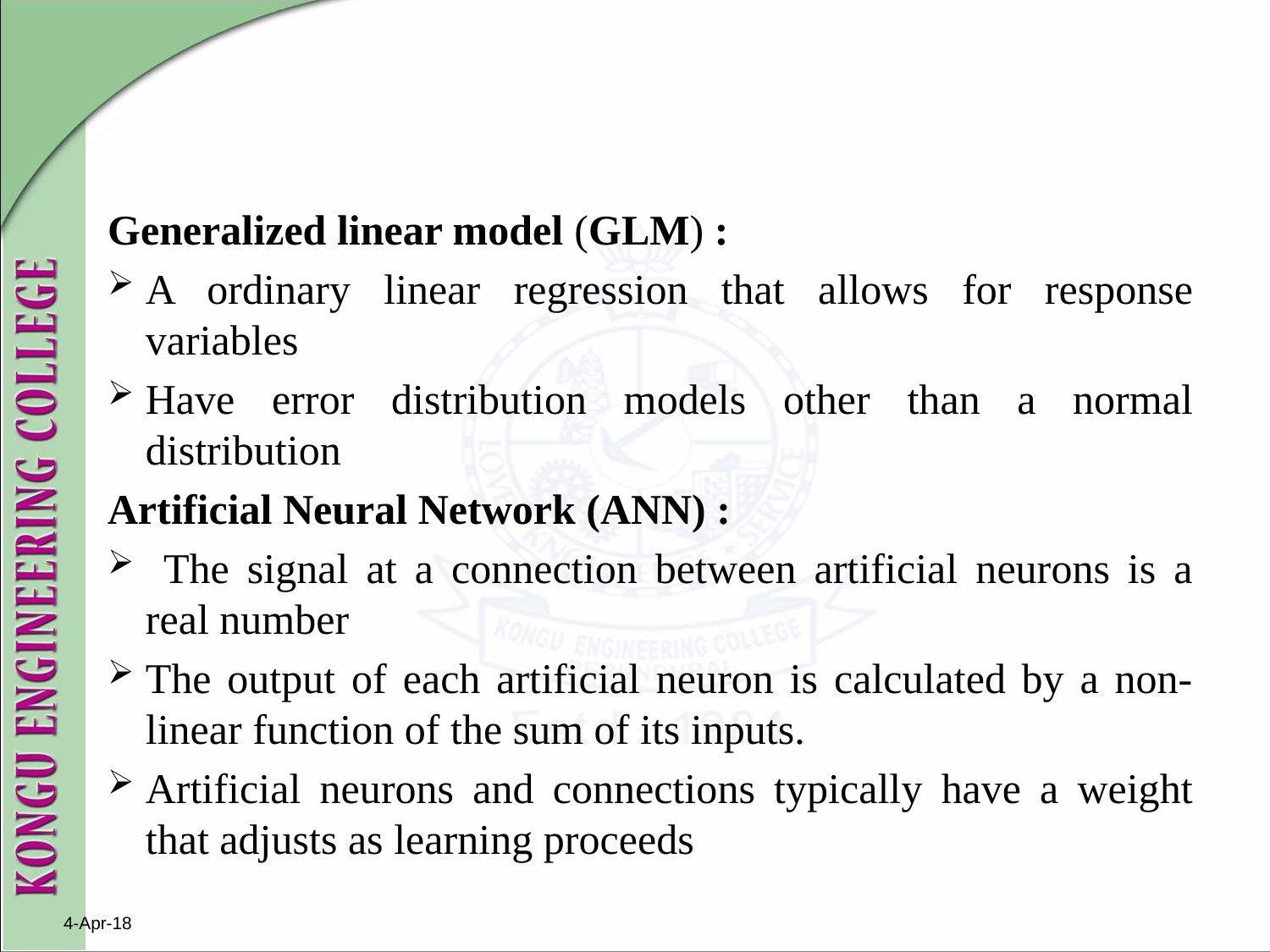

#
Generalized linear model (GLM) :
A ordinary linear regression that allows for response variables
Have error distribution models other than a normal distribution
Artificial Neural Network (ANN) :
 The signal at a connection between artificial neurons is a real number
The output of each artificial neuron is calculated by a non-linear function of the sum of its inputs.
Artificial neurons and connections typically have a weight that adjusts as learning proceeds

4-Apr-18